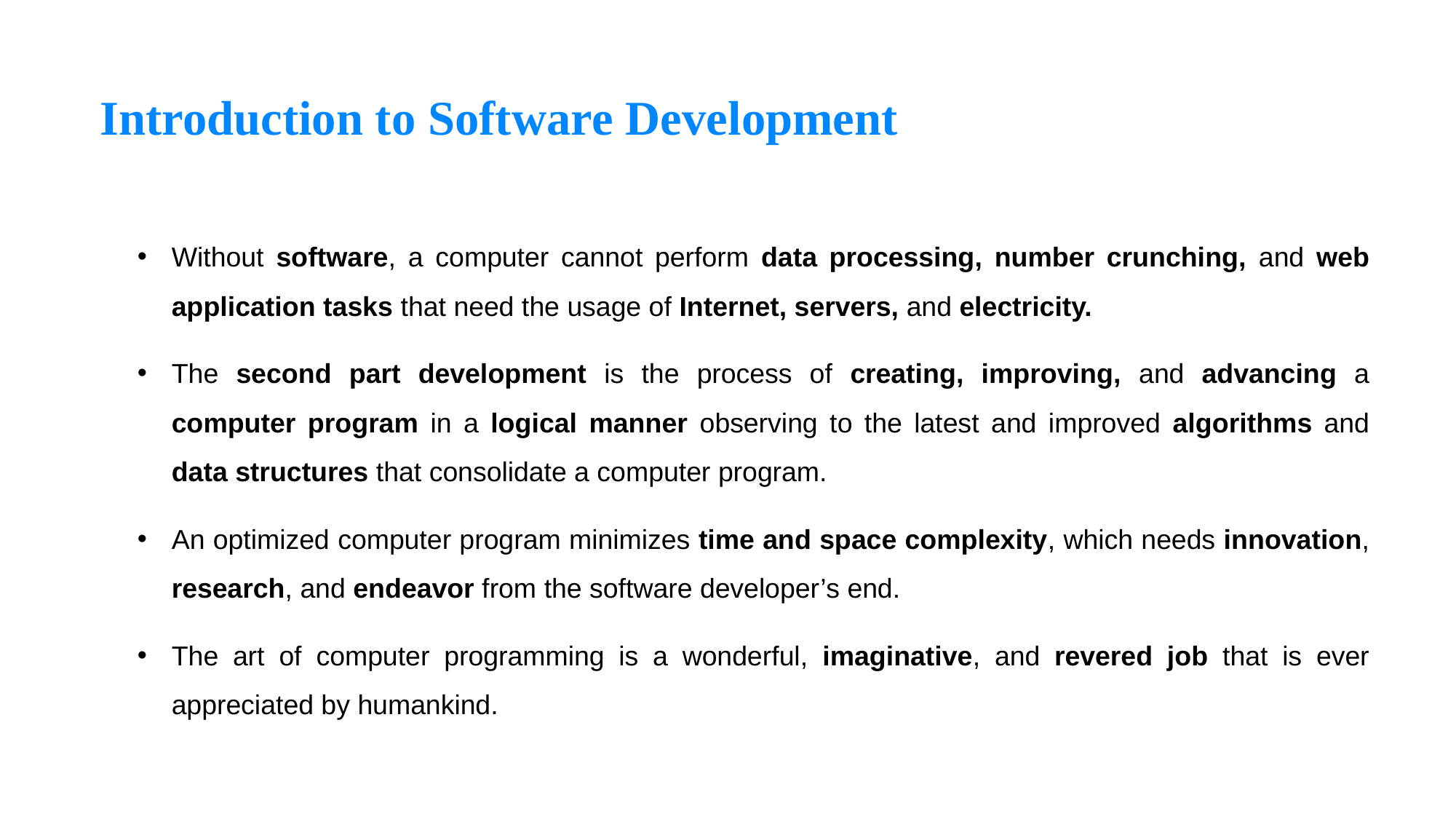

Introduction to Software Development
Without software, a computer cannot perform data processing, number crunching, and web application tasks that need the usage of Internet, servers, and electricity.
The second part development is the process of creating, improving, and advancing a computer program in a logical manner observing to the latest and improved algorithms and data structures that consolidate a computer program.
An optimized computer program minimizes time and space complexity, which needs innovation, research, and endeavor from the software developer’s end.
The art of computer programming is a wonderful, imaginative, and revered job that is ever appreciated by humankind.